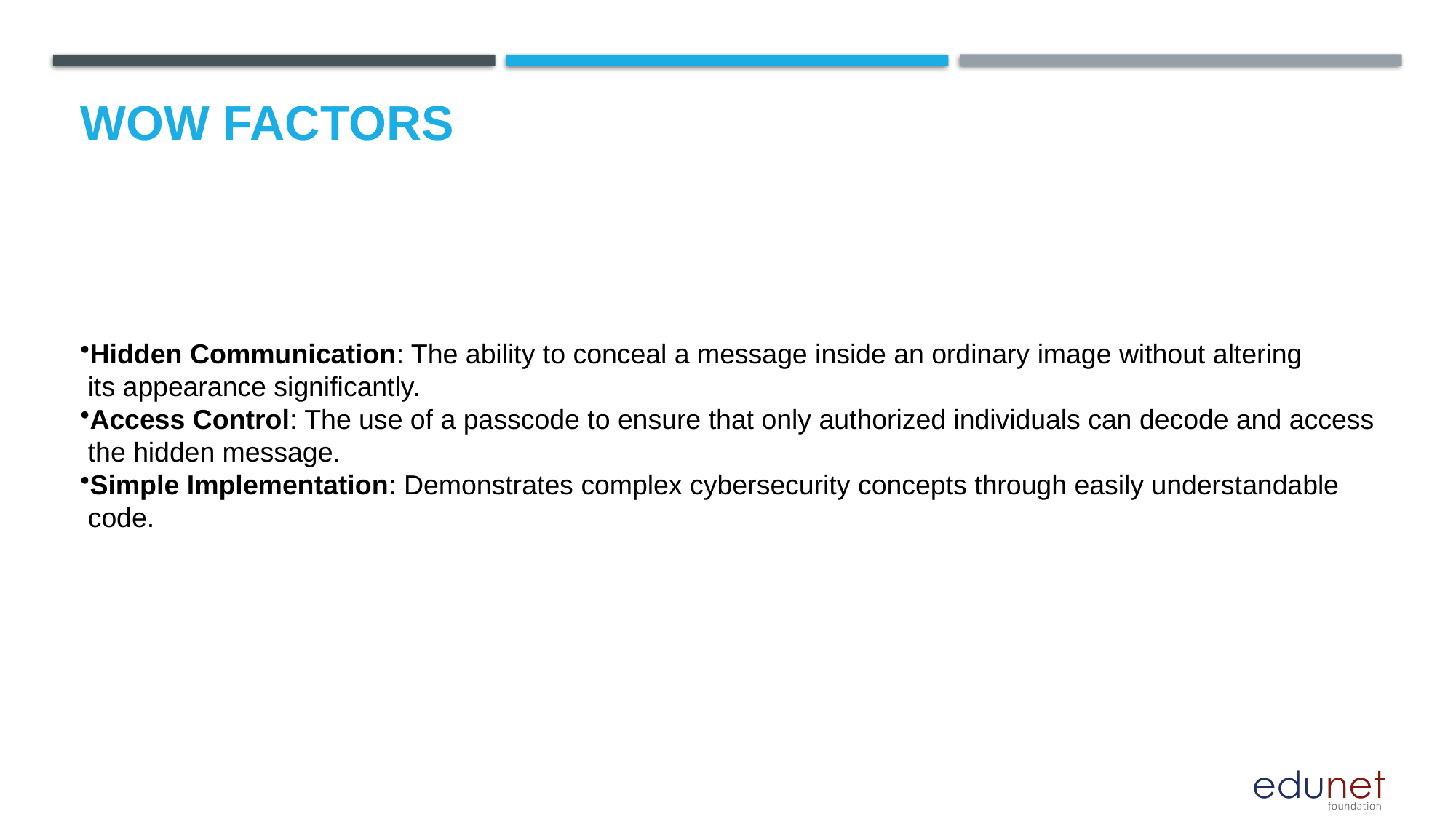

# Wow factors
Hidden Communication: The ability to conceal a message inside an ordinary image without altering
 its appearance significantly.
Access Control: The use of a passcode to ensure that only authorized individuals can decode and access
 the hidden message.
Simple Implementation: Demonstrates complex cybersecurity concepts through easily understandable
 code.